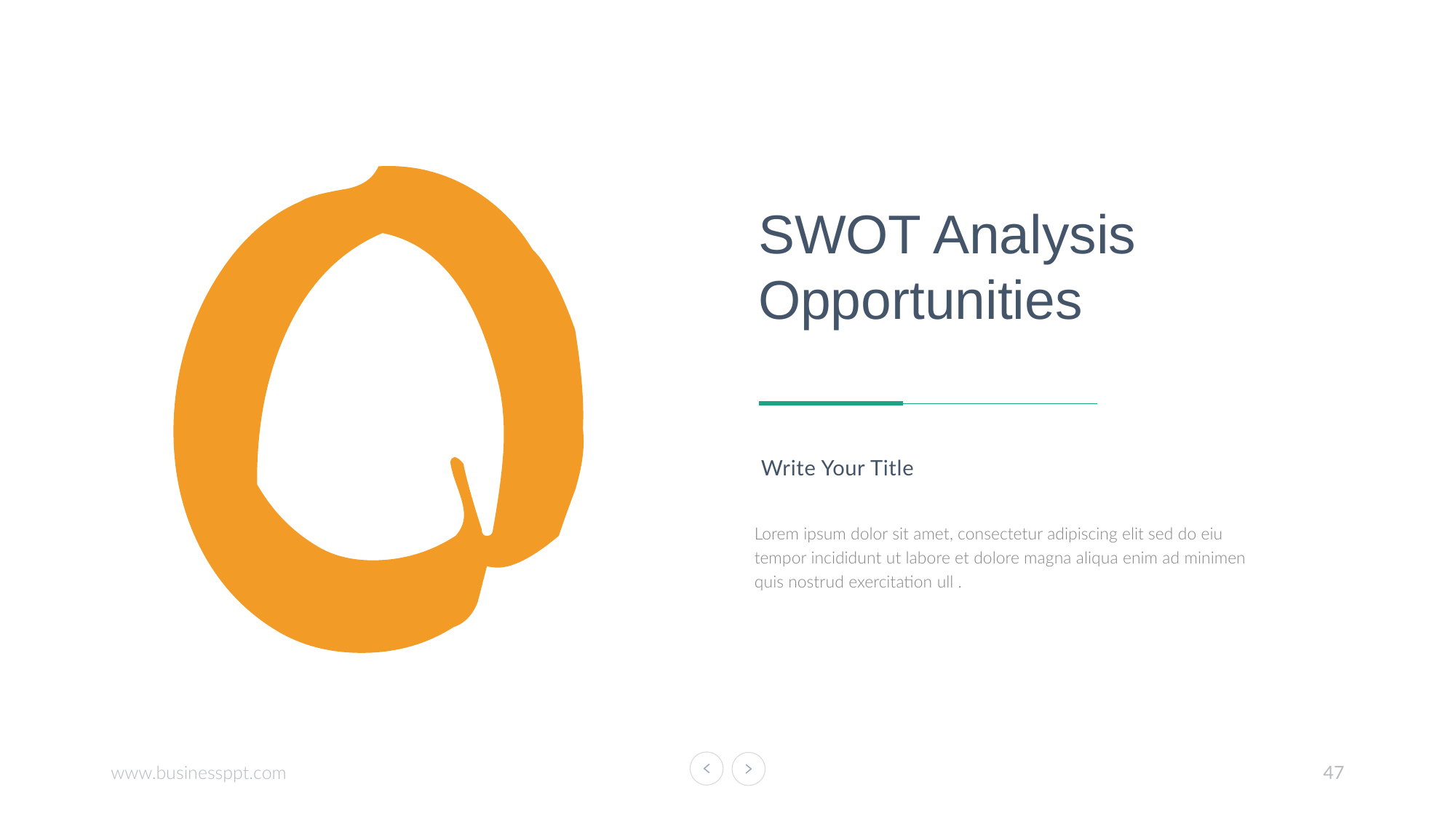

SWOT Analysis
Opportunities
Write Your Title
Lorem ipsum dolor sit amet, consectetur adipiscing elit sed do eiu
tempor incididunt ut labore et dolore magna aliqua enim ad minimen
quis nostrud exercitation ull .
www.businessppt.com
47